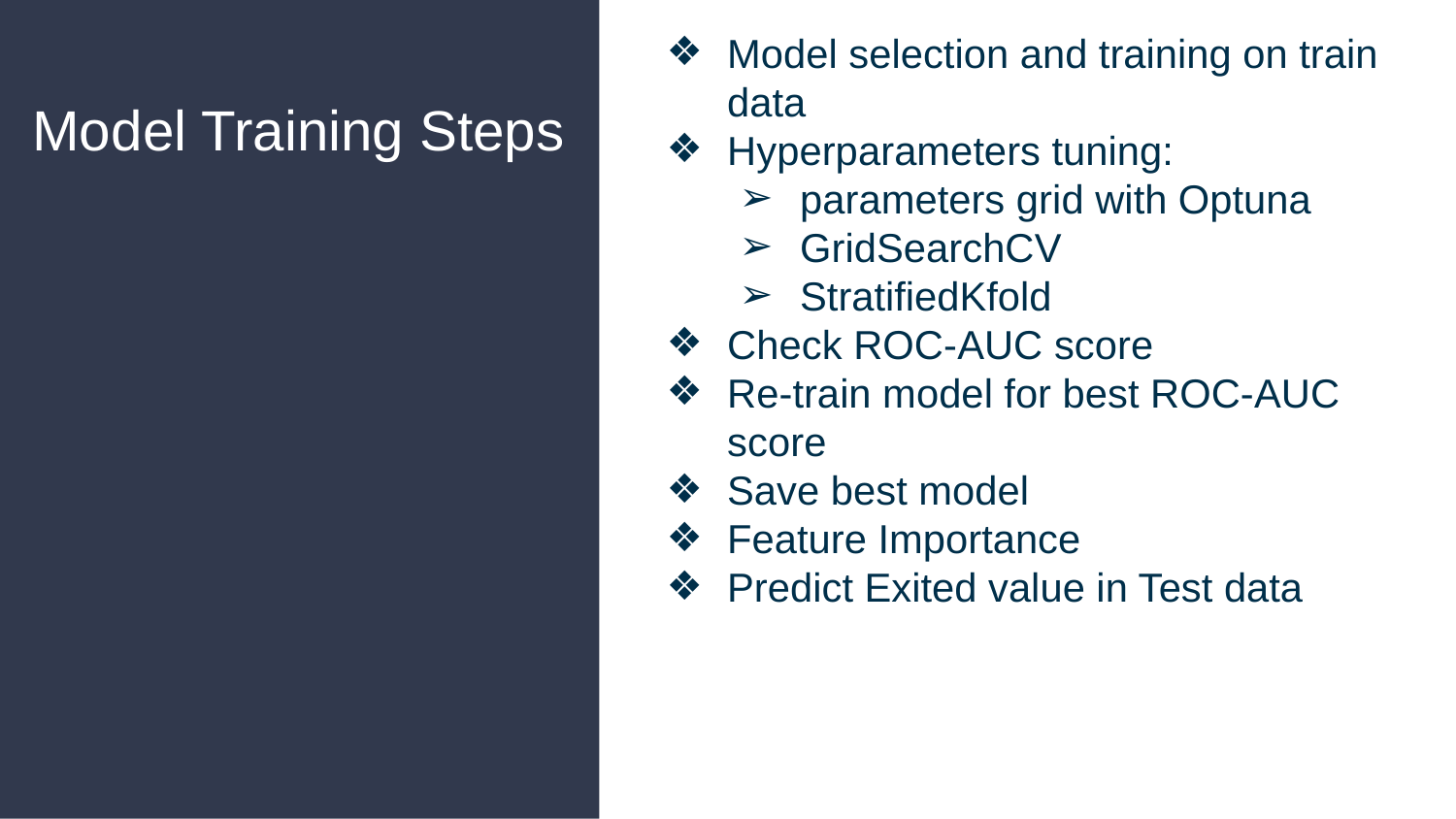

Model selection and training on train data
Hyperparameters tuning:
parameters grid with Optuna
GridSearchCV
StratifiedKfold
Check ROC-AUC score
Re-train model for best ROC-AUC score
Save best model
Feature Importance
Predict Exited value in Test data

# Model Training Steps